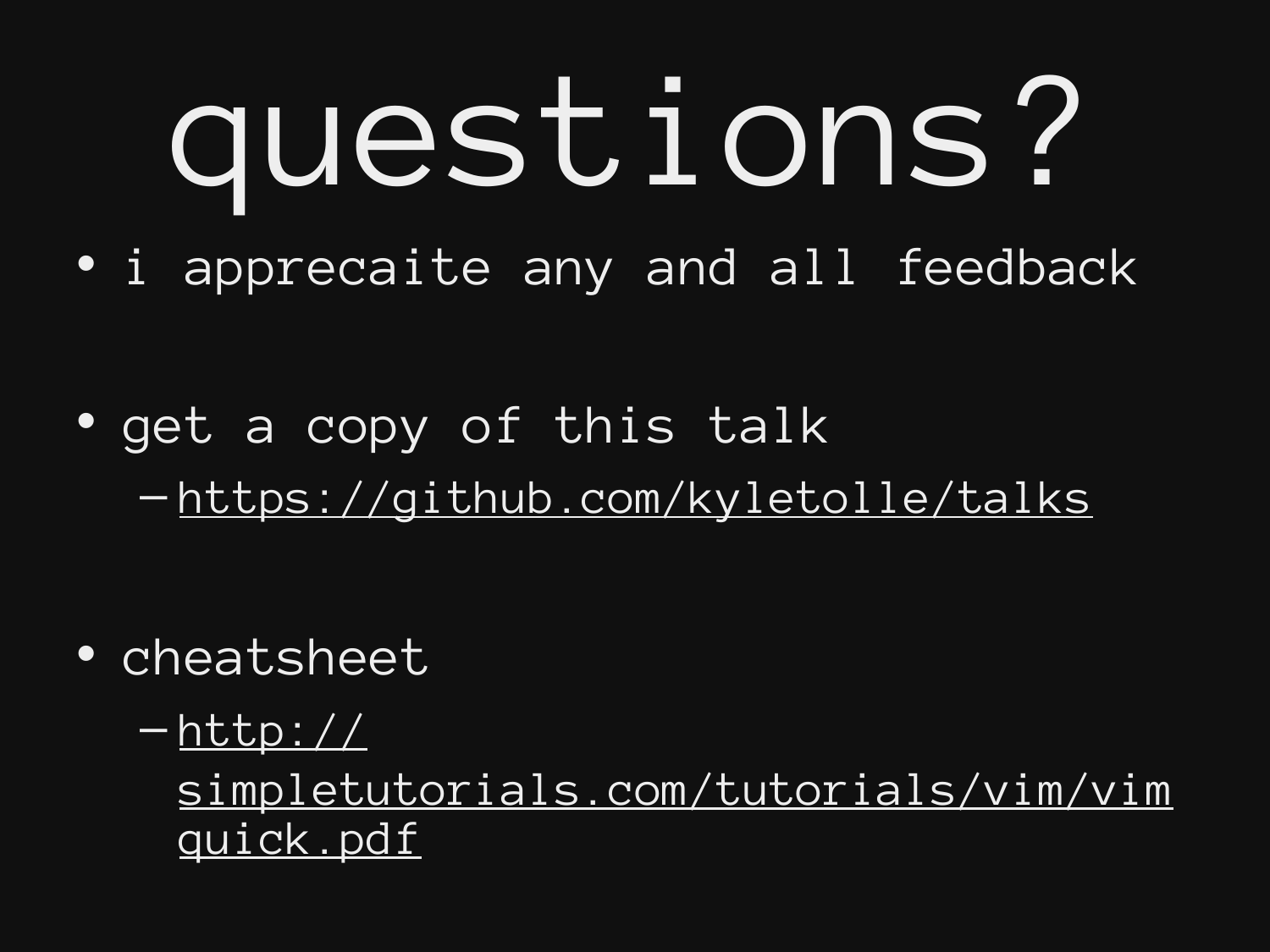

# questions?
i apprecaite any and all feedback

get a copy of this talk
https://github.com/kyletolle/talks

cheatsheet
http://simpletutorials.com/tutorials/vim/vimquick.pdf